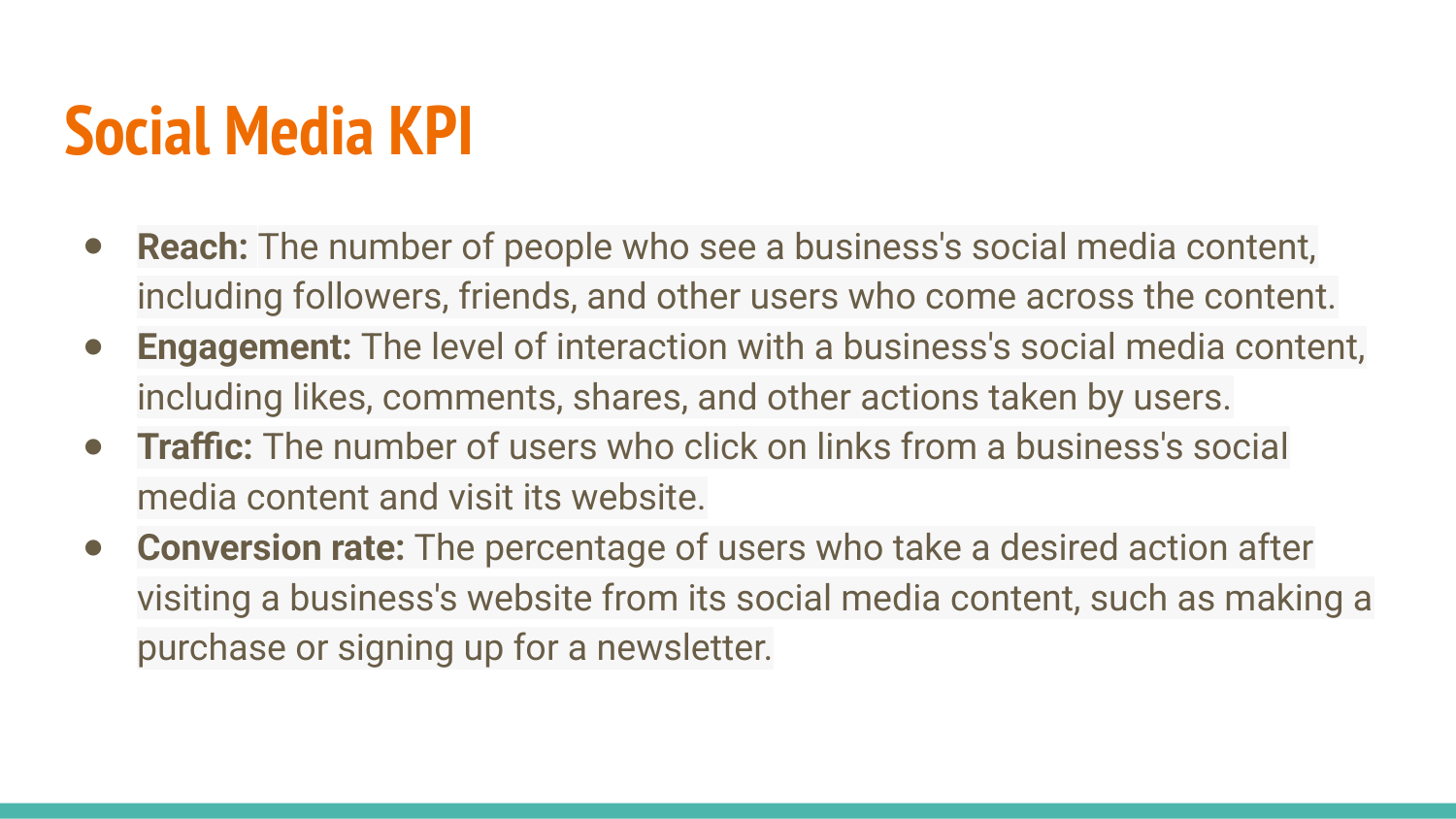

# Social Media KPI
Reach: The number of people who see a business's social media content, including followers, friends, and other users who come across the content.
Engagement: The level of interaction with a business's social media content, including likes, comments, shares, and other actions taken by users.
Traffic: The number of users who click on links from a business's social media content and visit its website.
Conversion rate: The percentage of users who take a desired action after visiting a business's website from its social media content, such as making a purchase or signing up for a newsletter.